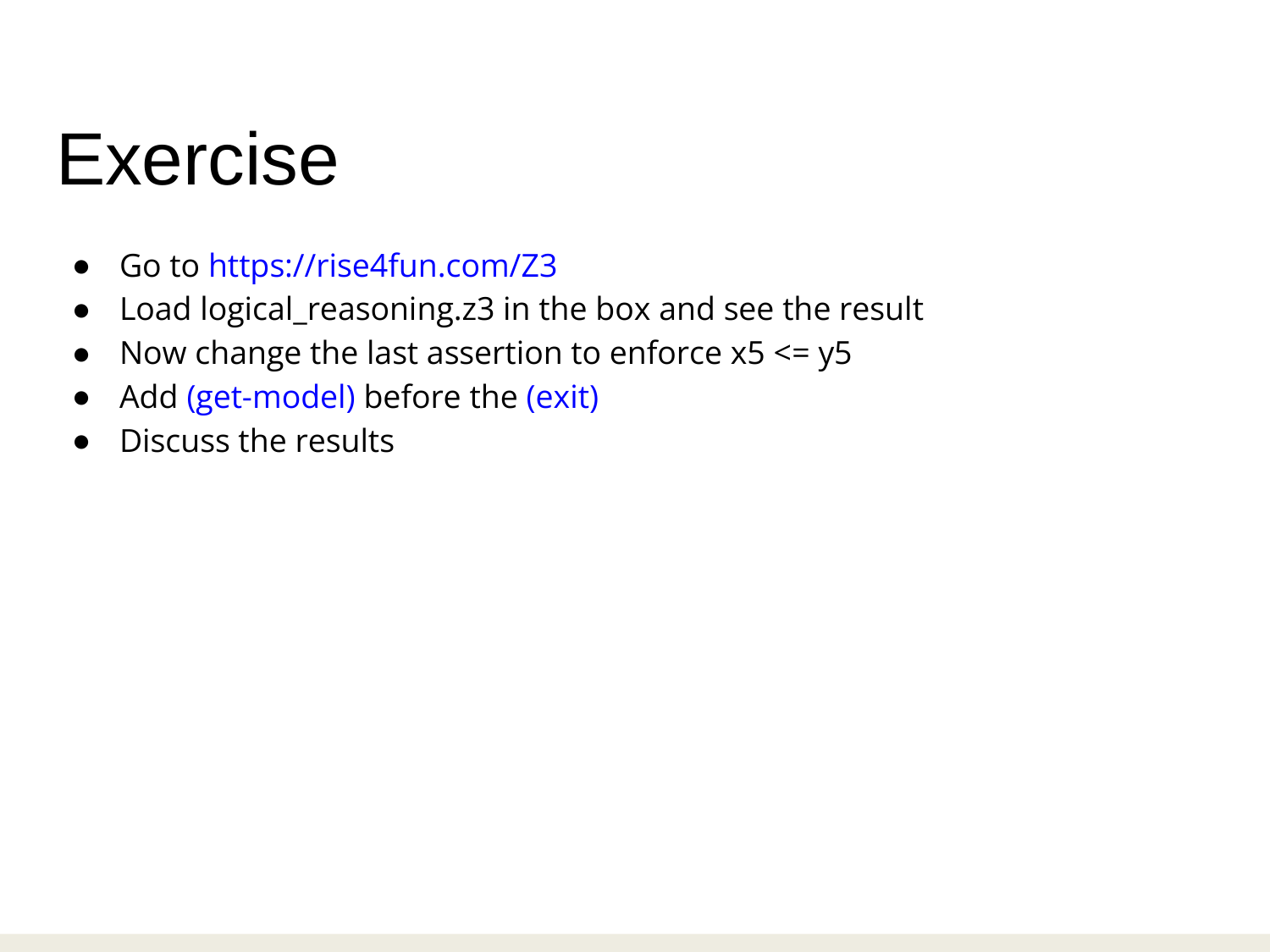

# Exercise
Go to https://rise4fun.com/Z3
Load logical_reasoning.z3 in the box and see the result
Now change the last assertion to enforce x5 <= y5
Add (get-model) before the (exit)
Discuss the results